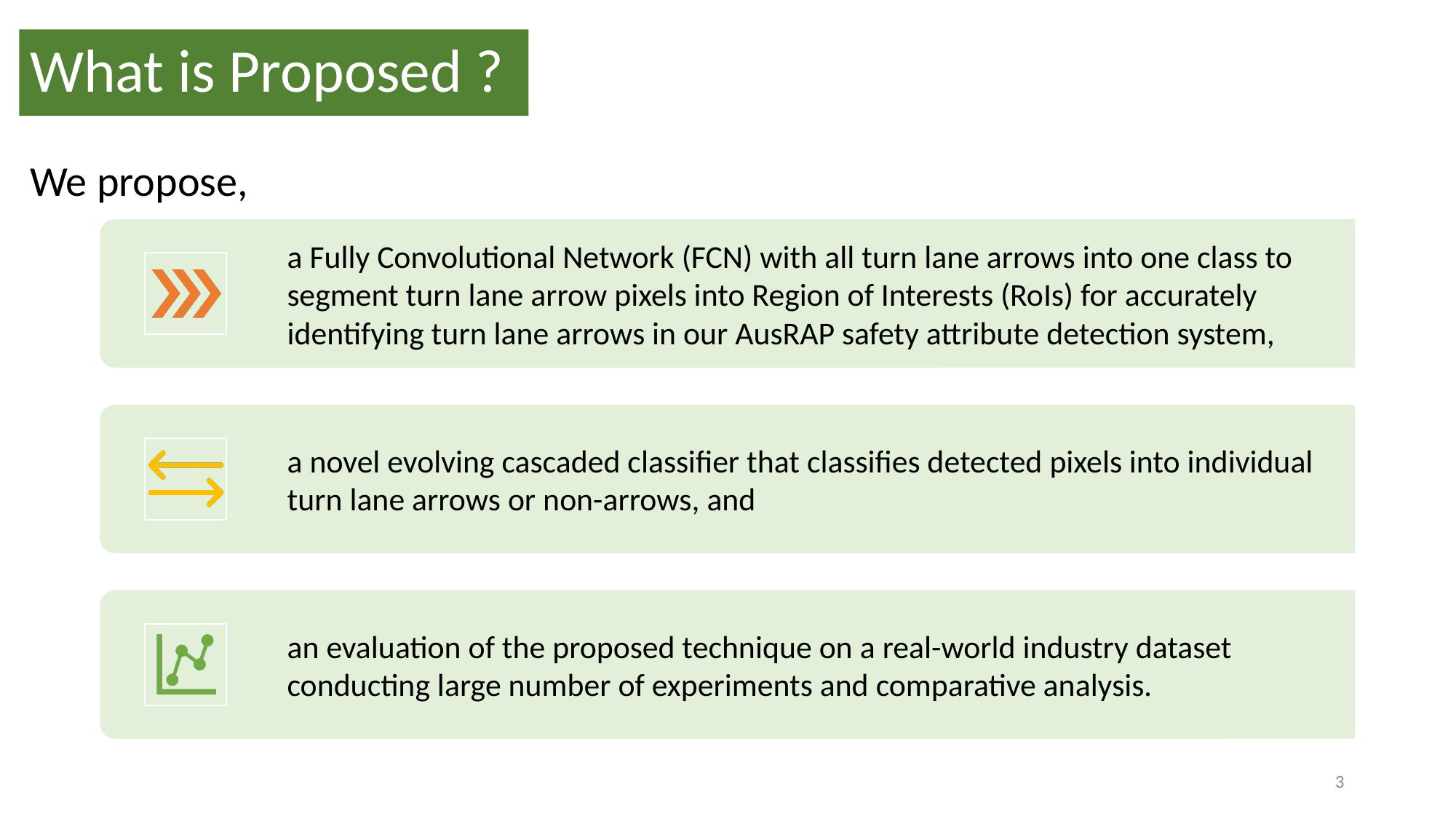

# What is Proposed ?
We propose,
a Fully Convolutional Network (FCN) with all turn lane arrows into one class to segment turn lane arrow pixels into Region of Interests (RoIs) for accurately identifying turn lane arrows in our AusRAP safety attribute detection system,
a novel evolving cascaded classifier that classifies detected pixels into individual turn lane arrows or non-arrows, and
an evaluation of the proposed technique on a real-world industry dataset conducting large number of experiments and comparative analysis.
3